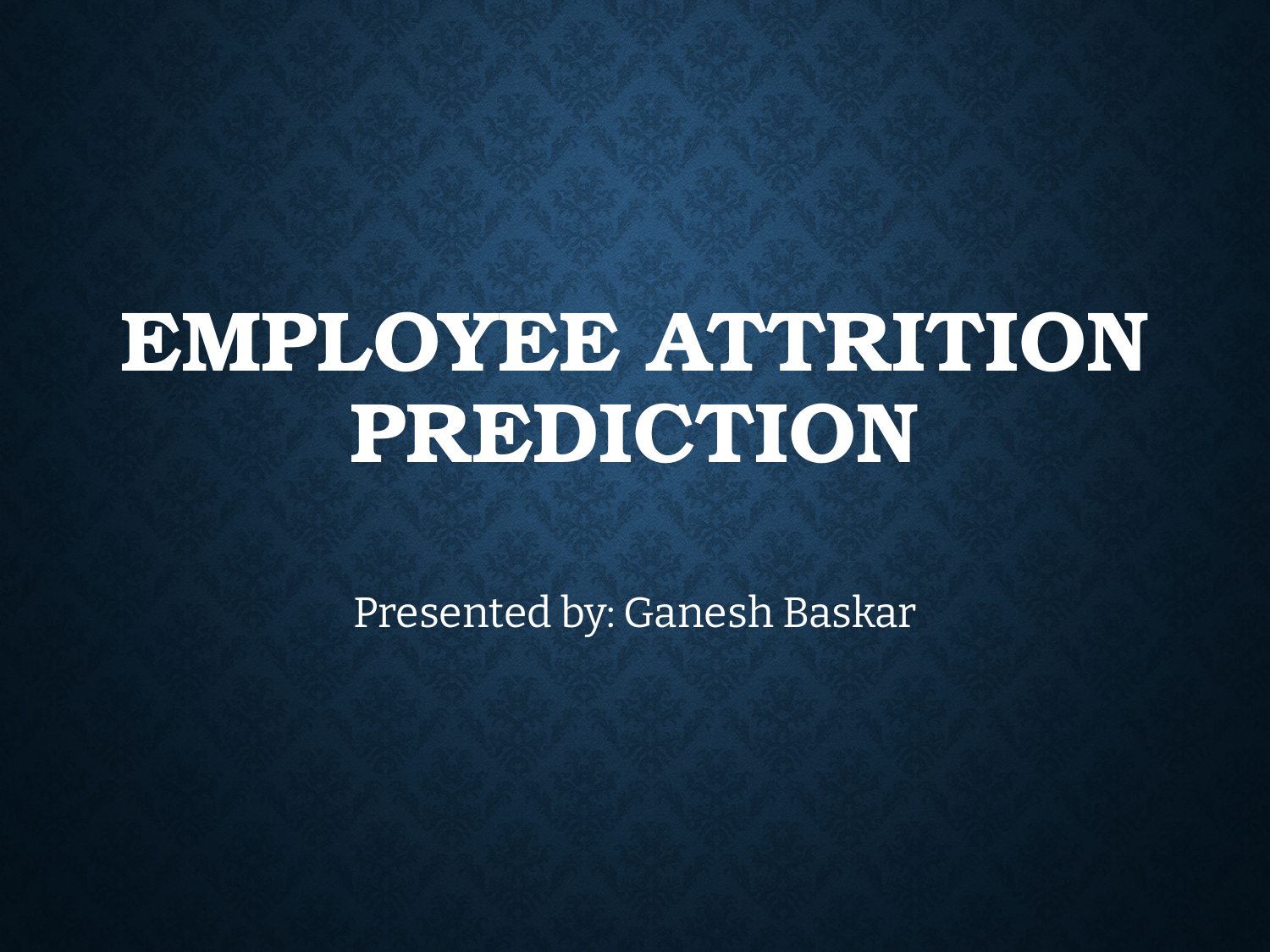

# Employee Attrition Prediction

Presented by: Ganesh Baskar